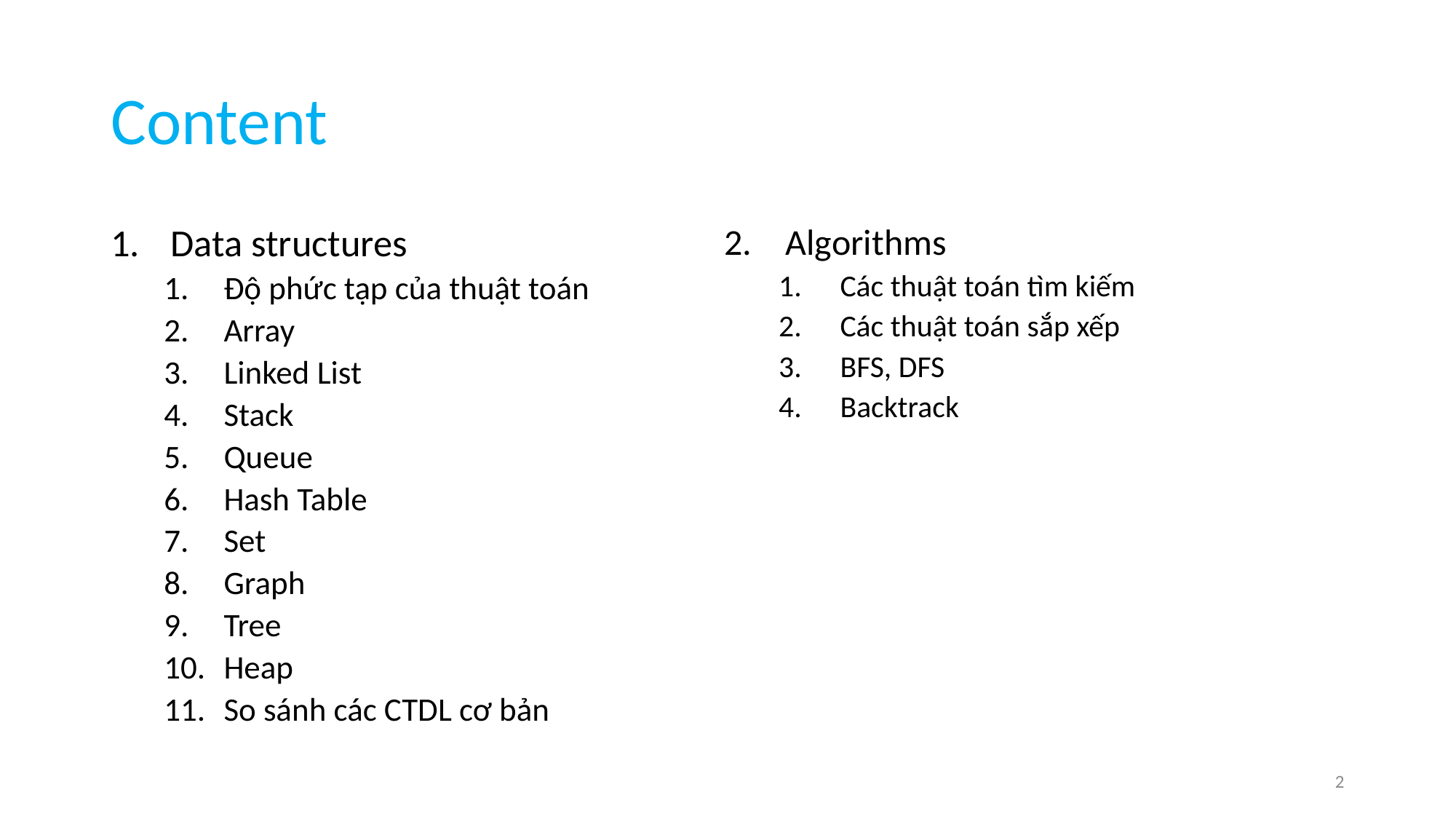

# Content
Data structures
Độ phức tạp của thuật toán
Array
Linked List
Stack
Queue
Hash Table
Set
Graph
Tree
Heap
So sánh các CTDL cơ bản
Algorithms
Các thuật toán tìm kiếm
Các thuật toán sắp xếp
BFS, DFS
Backtrack
2